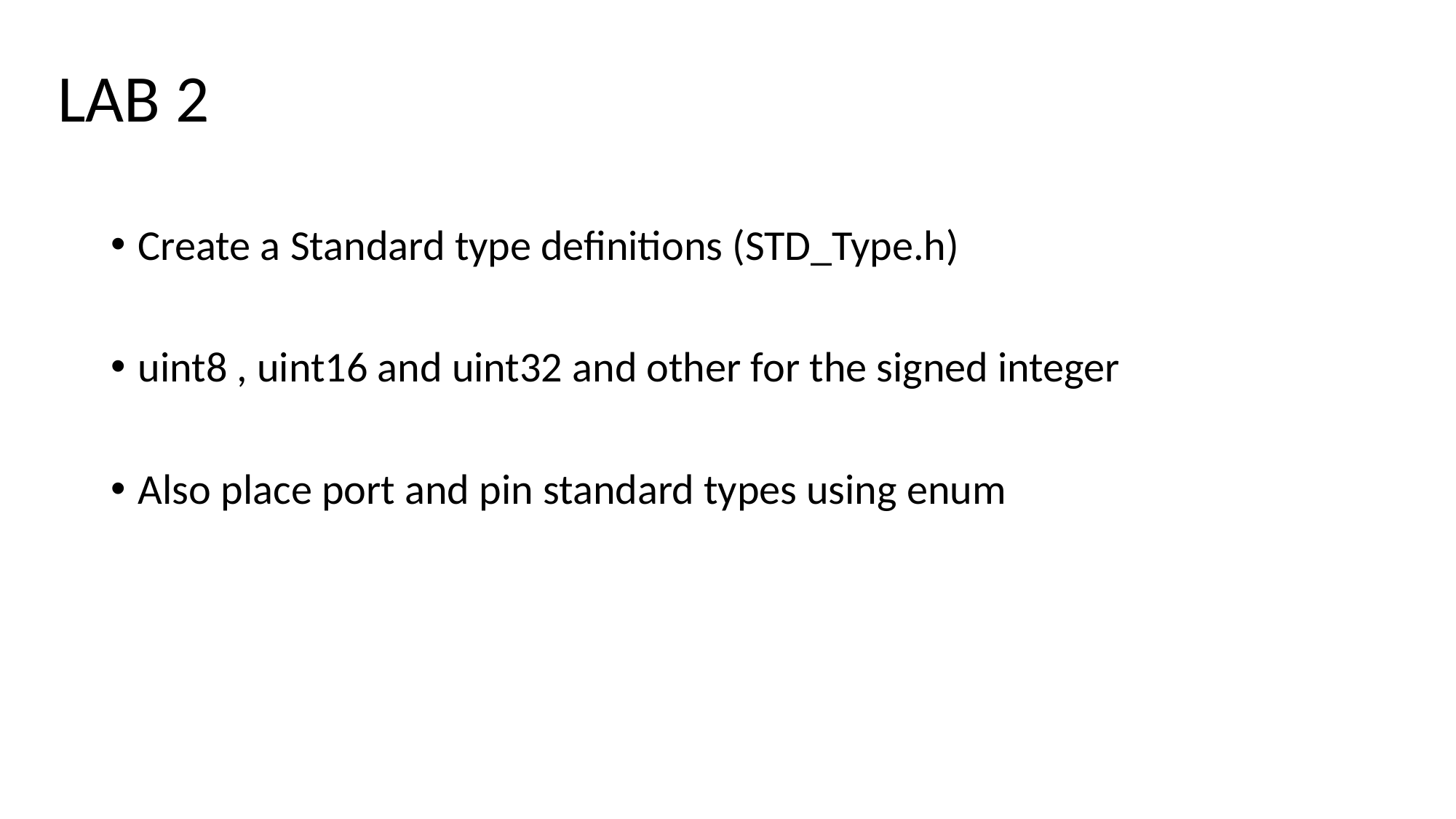

# LAB 2
Create a Standard type definitions (STD_Type.h)

uint8 , uint16 and uint32 and other for the signed integer

Also place port and pin standard types using enum